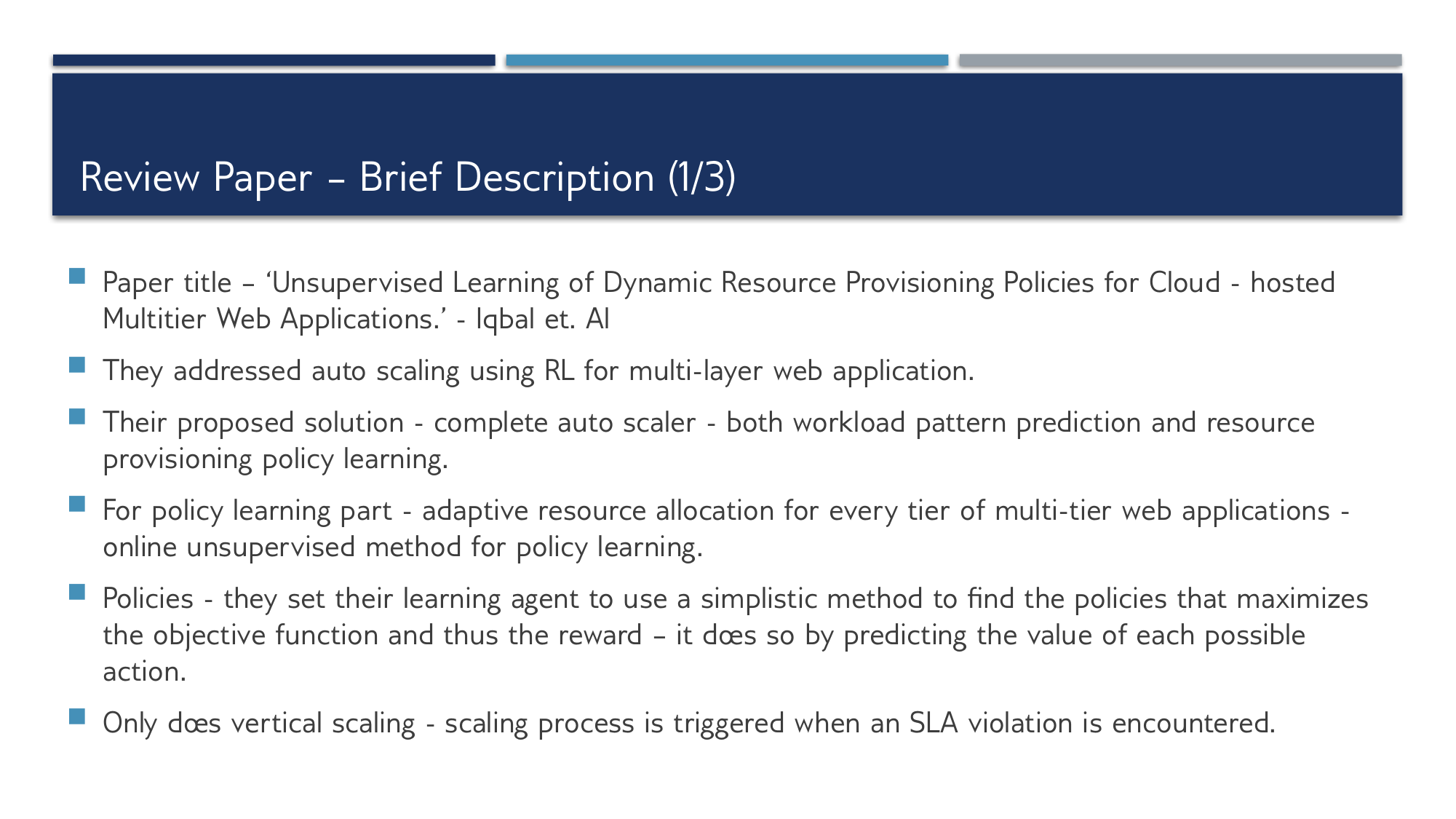

# Review Paper – Brief Description (1/3)

Paper title – ‘Unsupervised Learning of Dynamic Resource Provisioning Policies for Cloud - hosted Multitier Web Applications.’ - Iqbal et. Al
They addressed auto scaling using RL for multi-layer web application.
Their proposed solution - complete auto scaler - both workload pattern prediction and resource provisioning policy learning.
For policy learning part - adaptive resource allocation for every tier of multi-tier web applications - online unsupervised method for policy learning.
Policies - they set their learning agent to use a simplistic method to find the policies that maximizes the objective function and thus the reward – it does so by predicting the value of each possible action.
Only does vertical scaling - scaling process is triggered when an SLA violation is encountered.